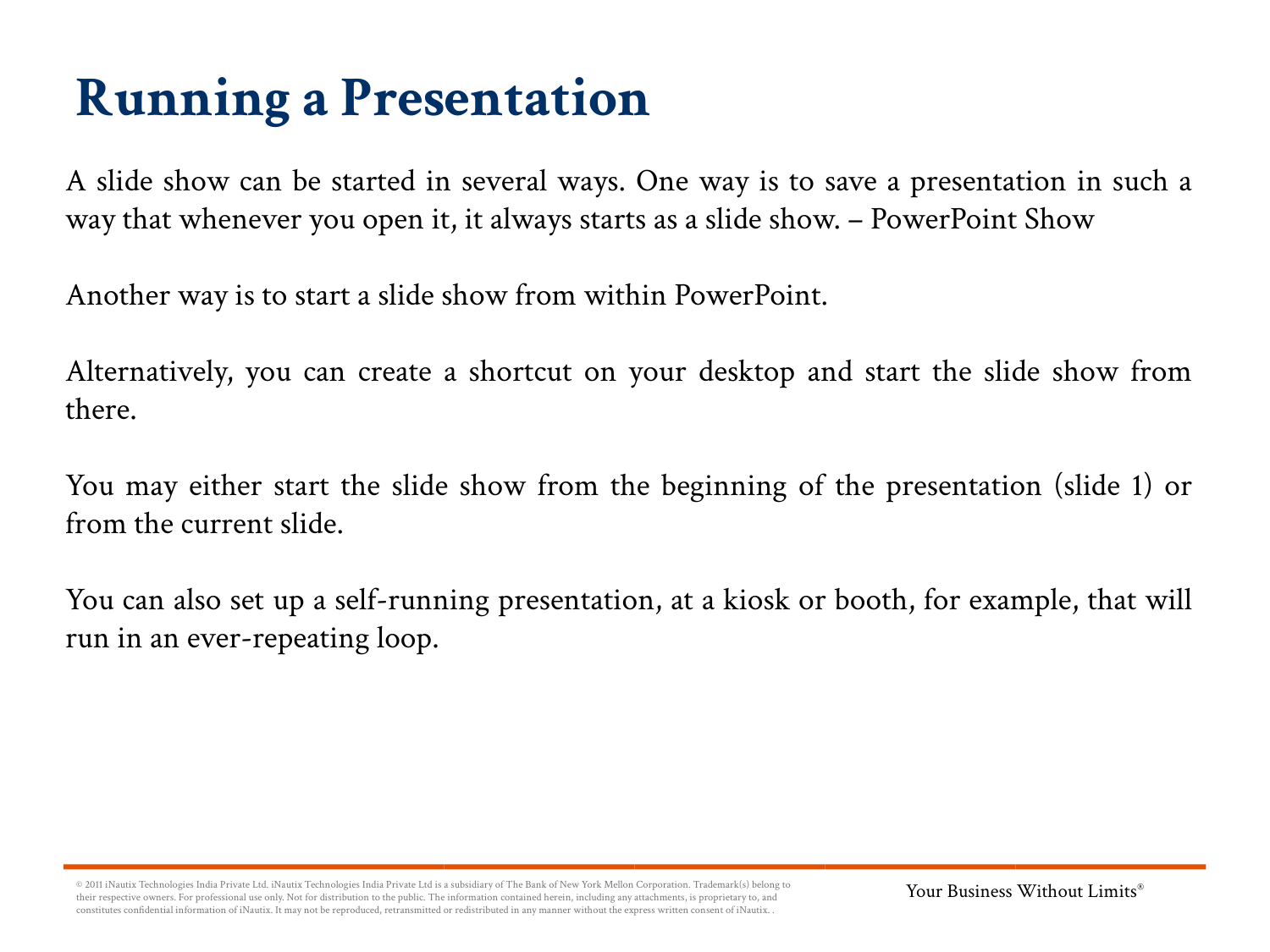

Running a Presentation
A slide show can be started in several ways. One way is to save a presentation in such a way that whenever you open it, it always starts as a slide show. – PowerPoint Show

Another way is to start a slide show from within PowerPoint.

Alternatively, you can create a shortcut on your desktop and start the slide show from there.

You may either start the slide show from the beginning of the presentation (slide 1) or from the current slide.

You can also set up a self-running presentation, at a kiosk or booth, for example, that will run in an ever-repeating loop.